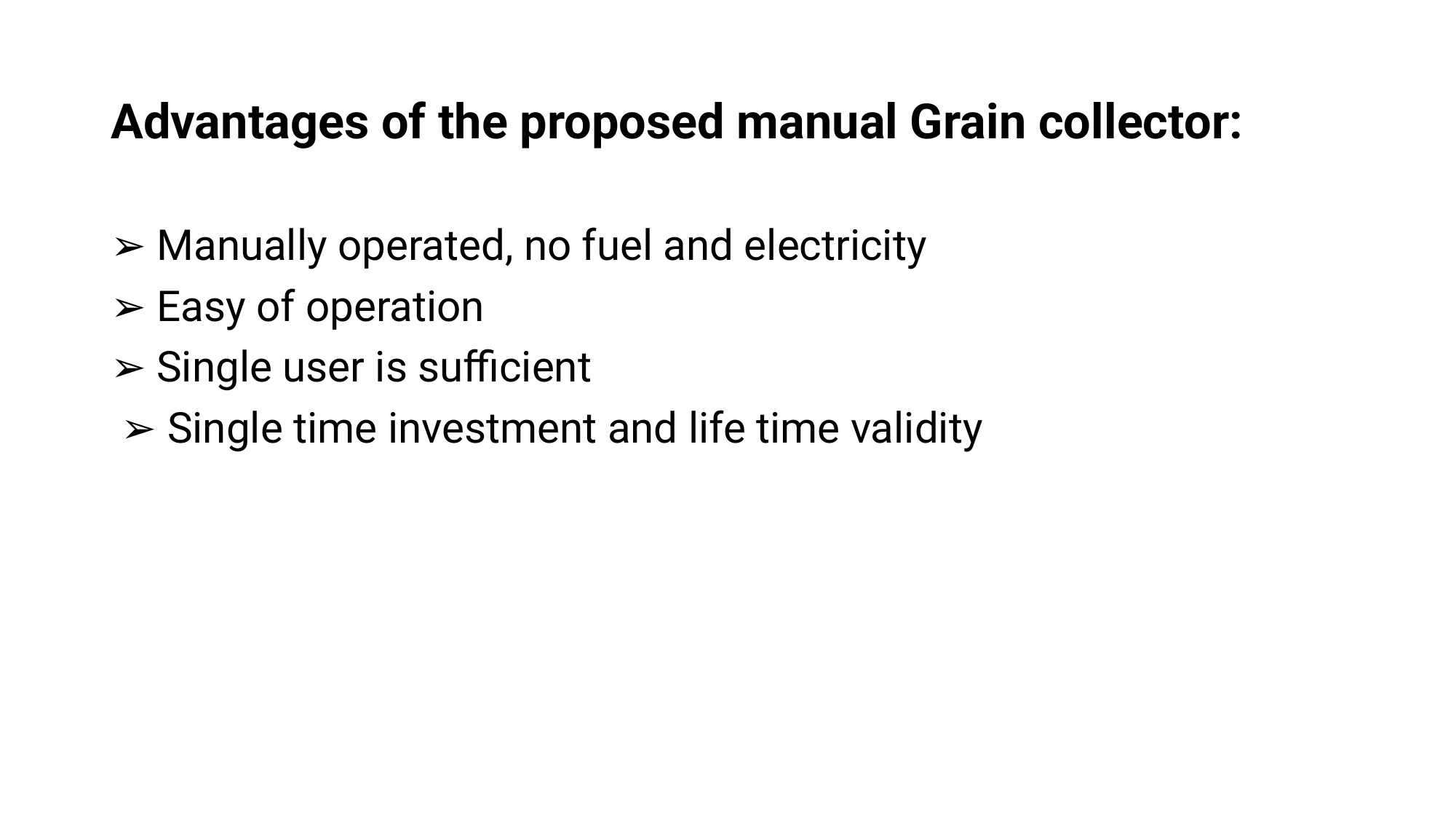

# Advantages of the proposed manual Grain collector:
➢ Manually operated, no fuel and electricity
➢ Easy of operation
➢ Single user is sufficient
 ➢ Single time investment and life time validity